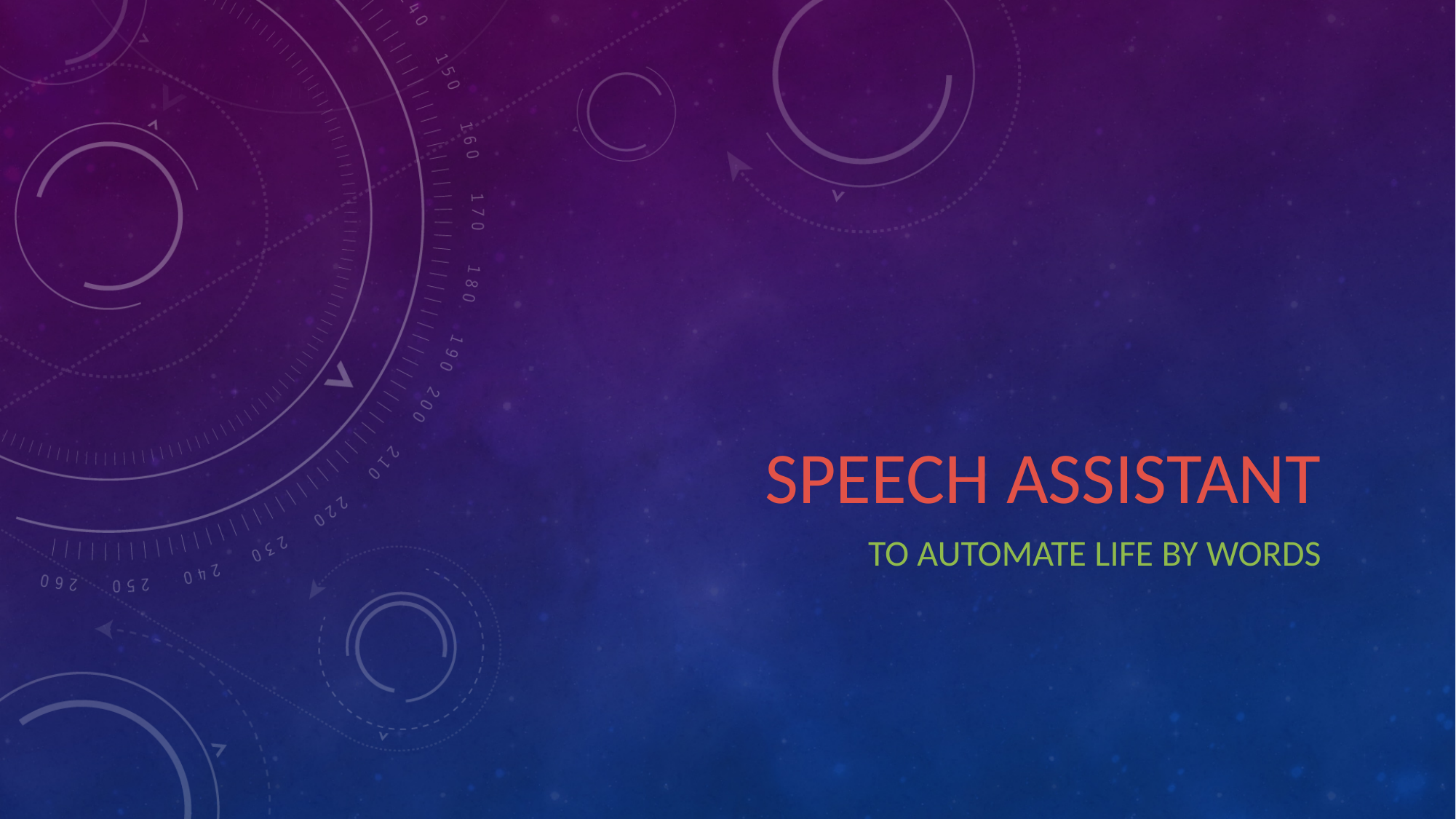

# Speech assistant

To automate life by words